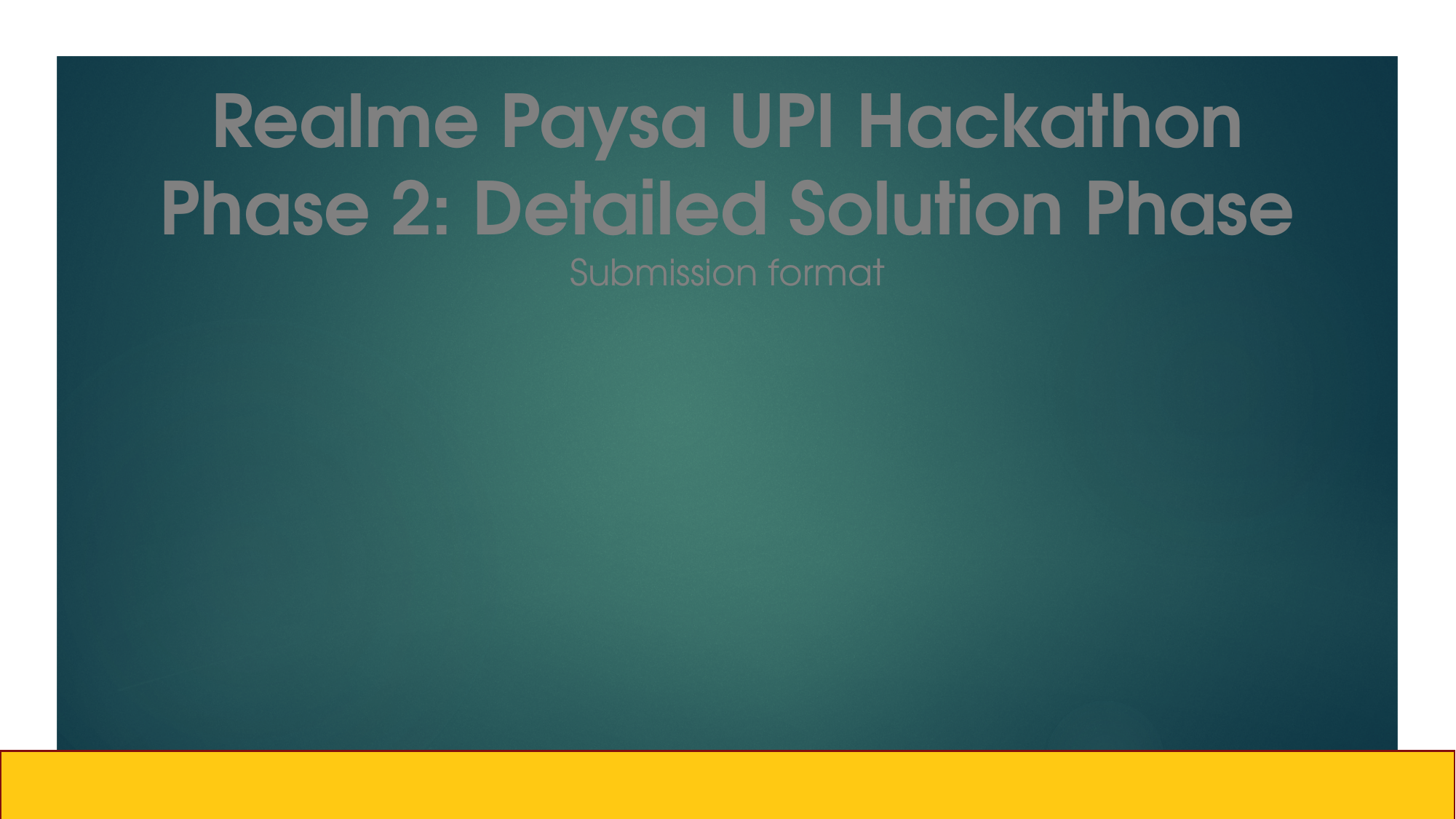

# Realme Paysa UPI Hackathon Phase 2: Detailed Solution Phase Submission format